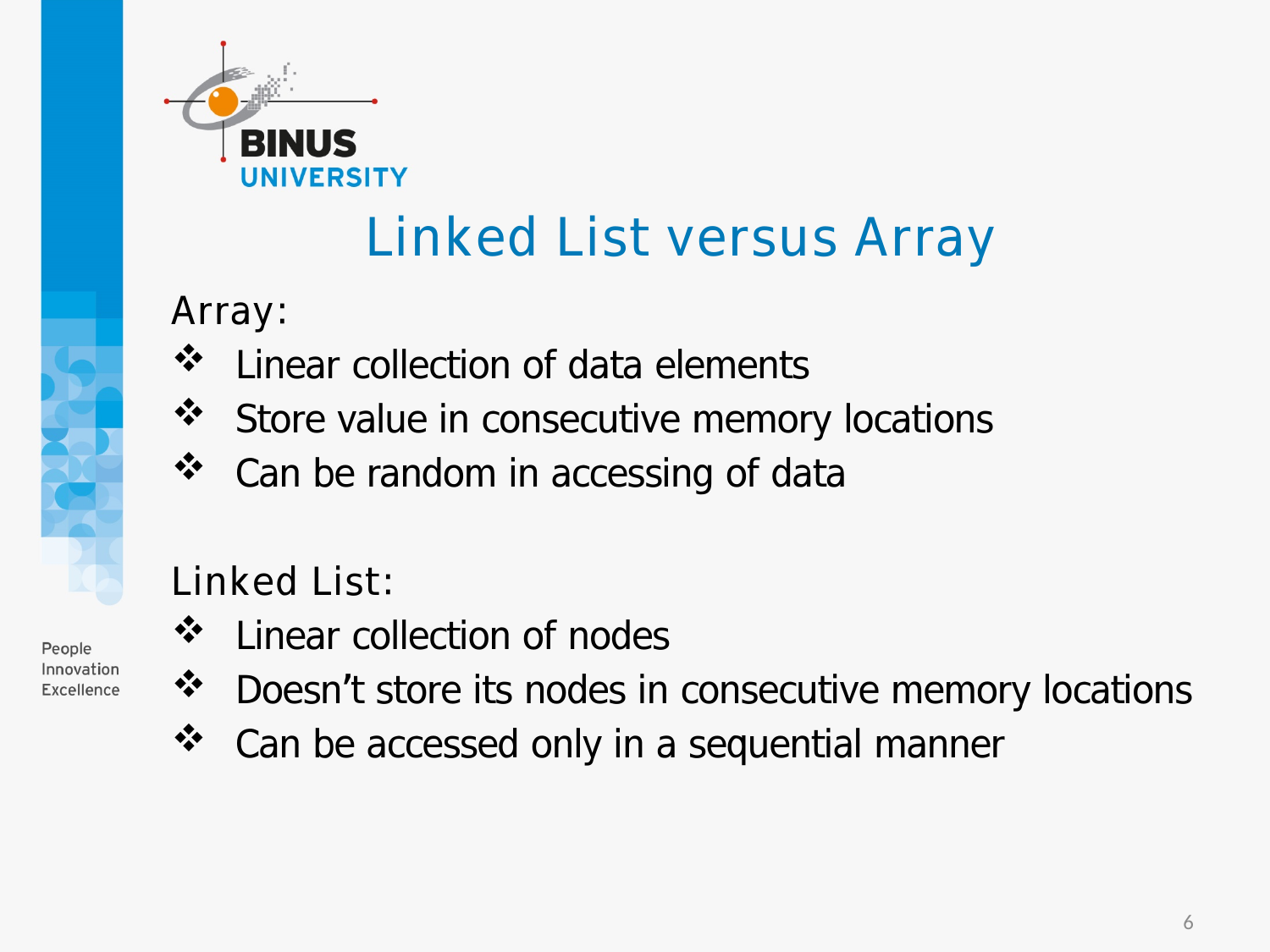

# Linked List versus Array
Array:
Linear collection of data elements
Store value in consecutive memory locations
Can be random in accessing of data

Linked List:
Linear collection of nodes
Doesn’t store its nodes in consecutive memory locations
Can be accessed only in a sequential manner

6